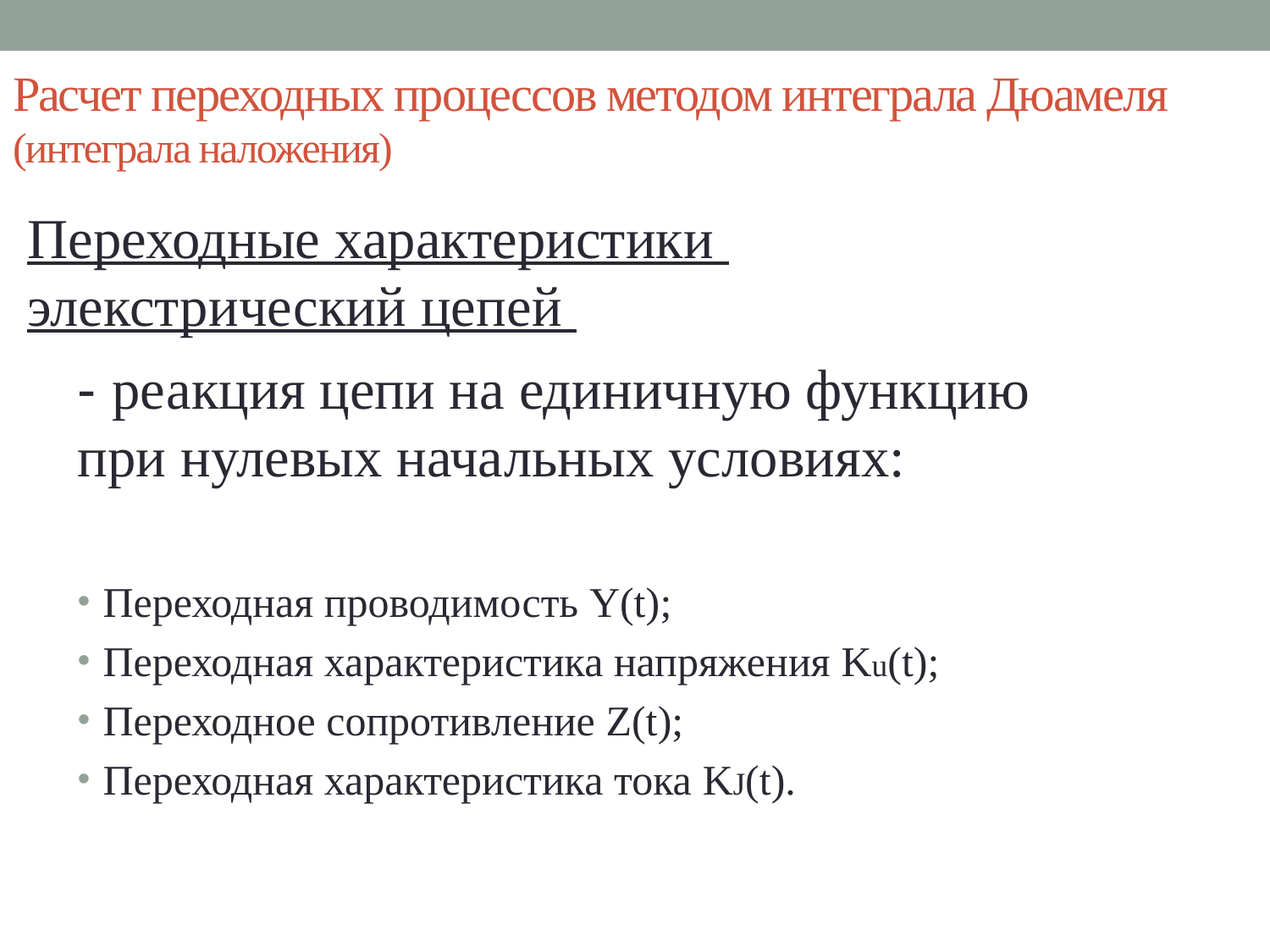

# Расчет переходных процессов методом интеграла Дюамеля (интеграла наложения)
Переходные характеристики
элекстрический цепей
- реакция цепи на единичную функцию при нулевых начальных условиях:

Переходная проводимость Y(t);
Переходная характеристика напряжения Ku(t);
Переходное сопротивление Z(t);
Переходная характеристика тока KJ(t).